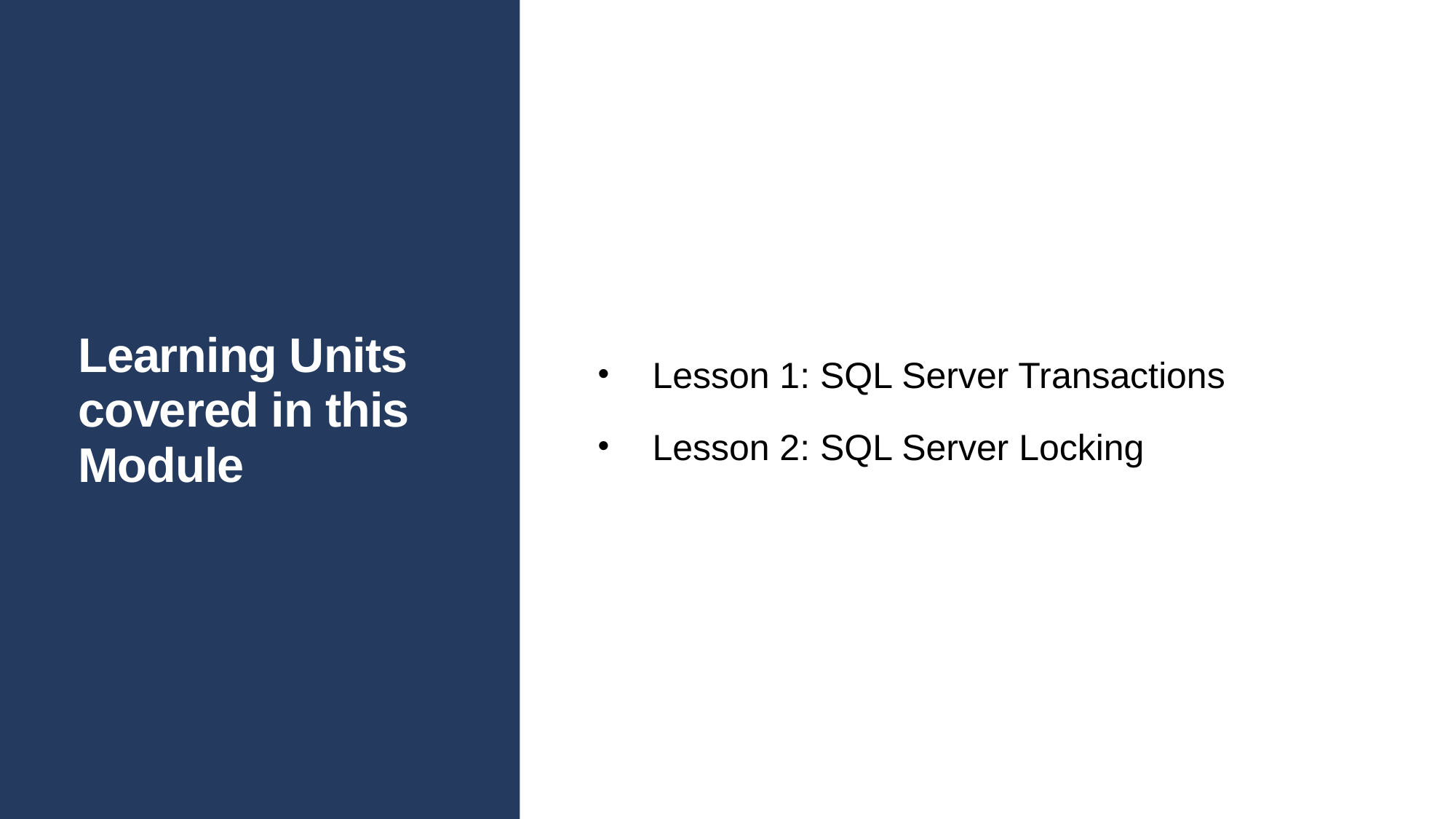

# Learning Units covered in this Module
Lesson 1: SQL Server Transactions
Lesson 2: SQL Server Locking